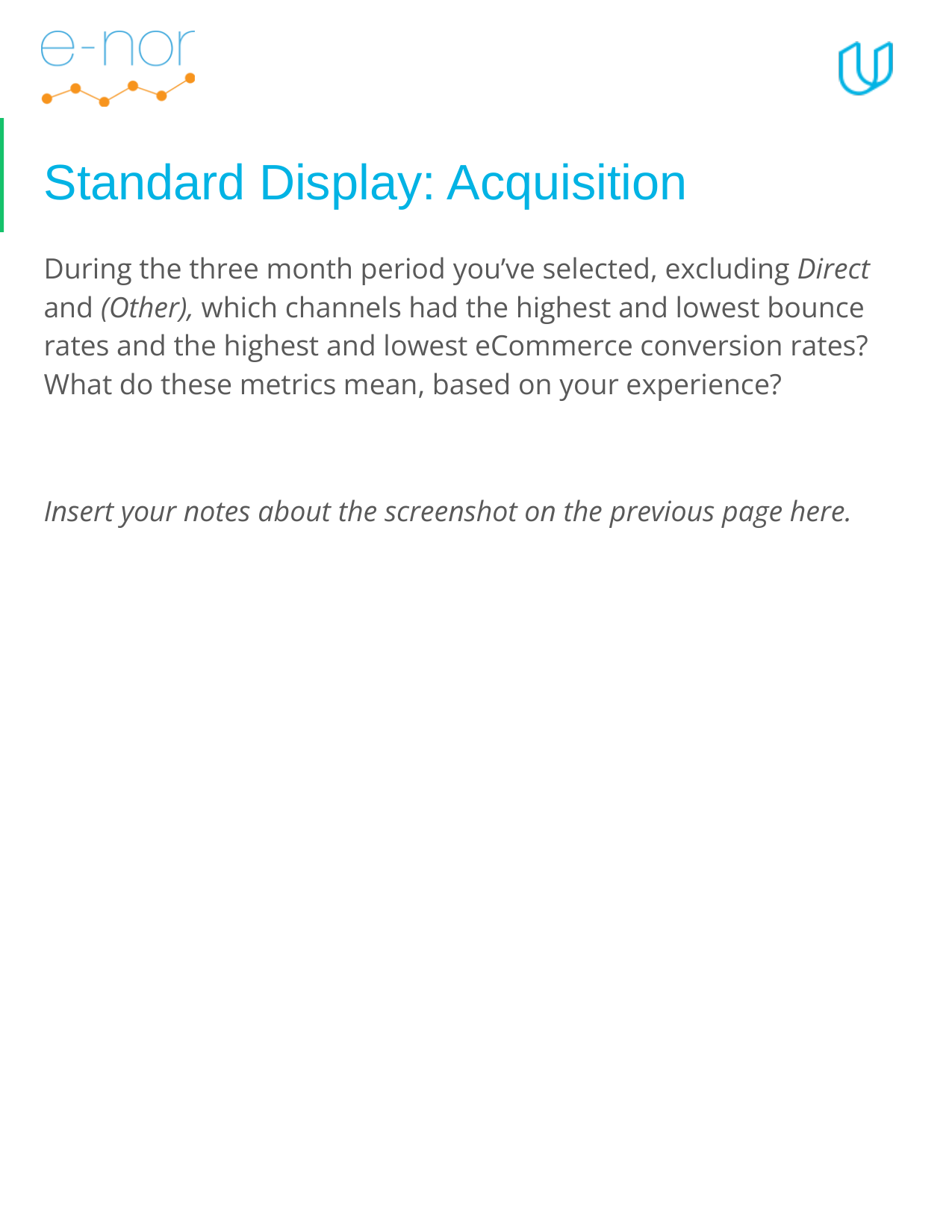

# Standard Display: Acquisition
During the three month period you’ve selected, excluding Direct and (Other), which channels had the highest and lowest bounce rates and the highest and lowest eCommerce conversion rates?  What do these metrics mean, based on your experience?

Insert your notes about the screenshot on the previous page here.